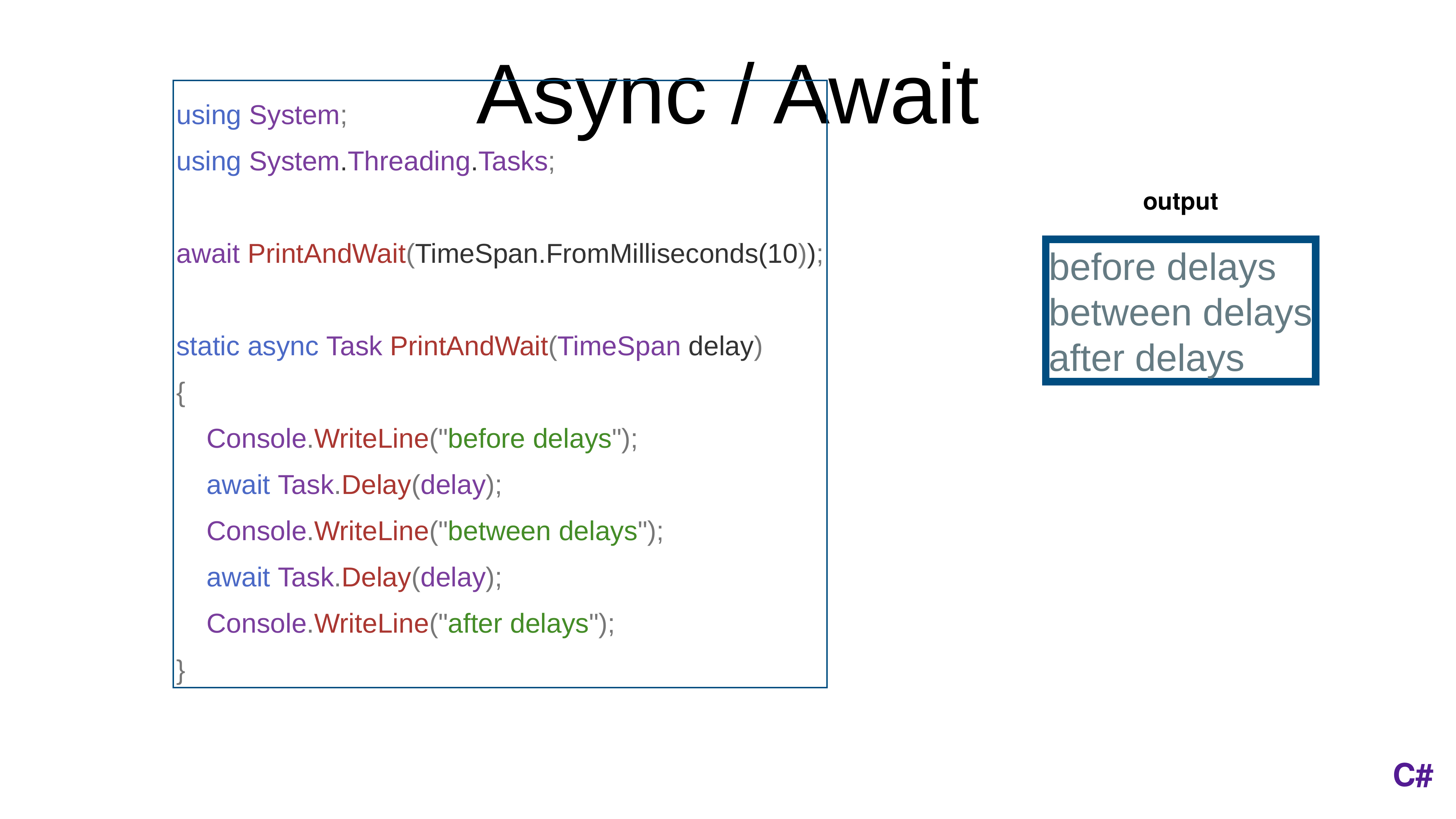

# Async / Await
using System;
using System.Threading.Tasks;

await PrintAndWait(TimeSpan.FromMilliseconds(10));

static async Task PrintAndWait(TimeSpan delay)
{
    Console.WriteLine("before delays");
    await Task.Delay(delay);
    Console.WriteLine("between delays");
    await Task.Delay(delay);
    Console.WriteLine("after delays");
}
output
before delays
between delays
after delays
C#